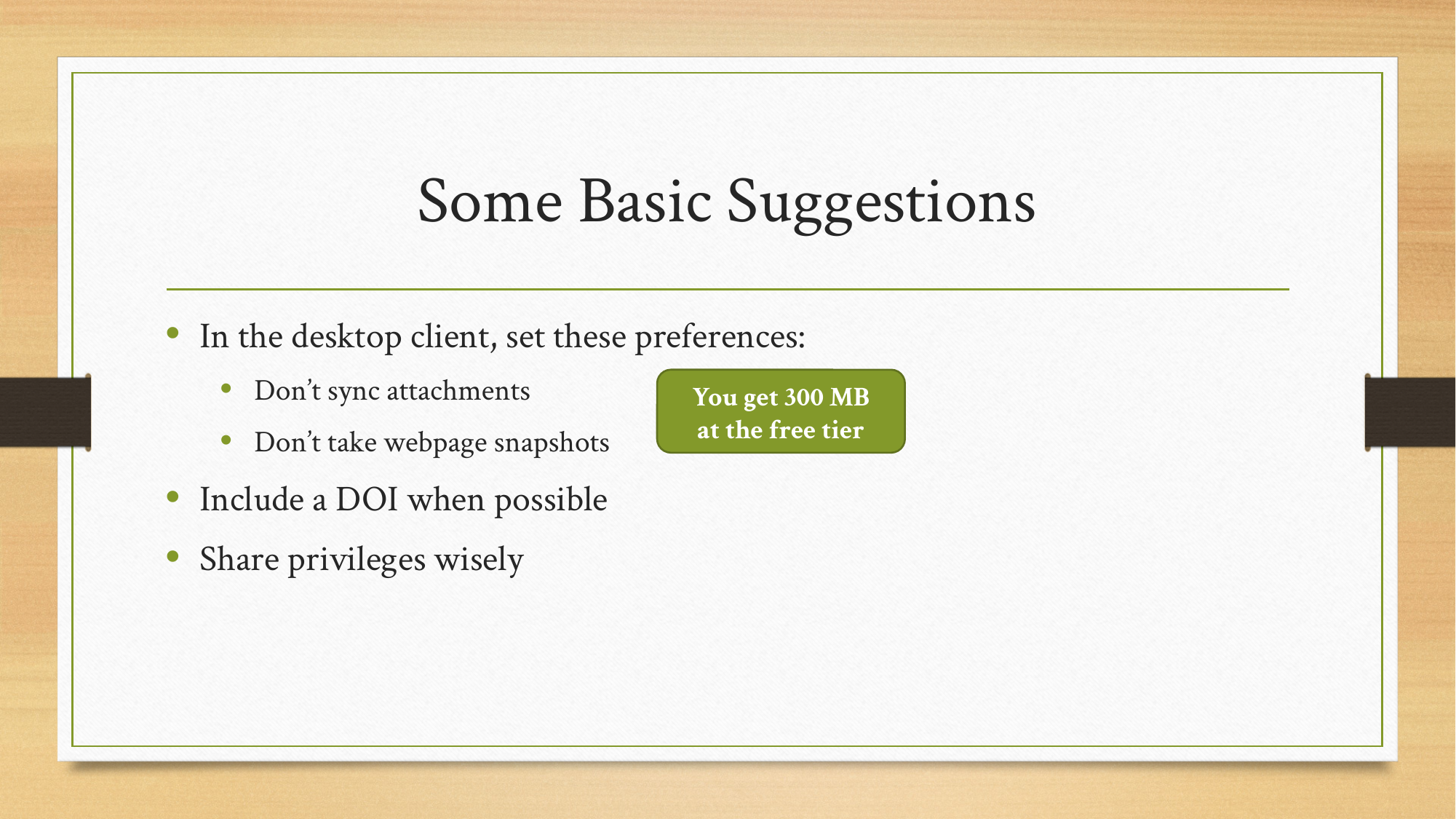

# Some Basic Suggestions
In the desktop client, set these preferences:
Don’t sync attachments
Don’t take webpage snapshots
Include a DOI when possible
Share privileges wisely

You get 300 MB
at the free tier